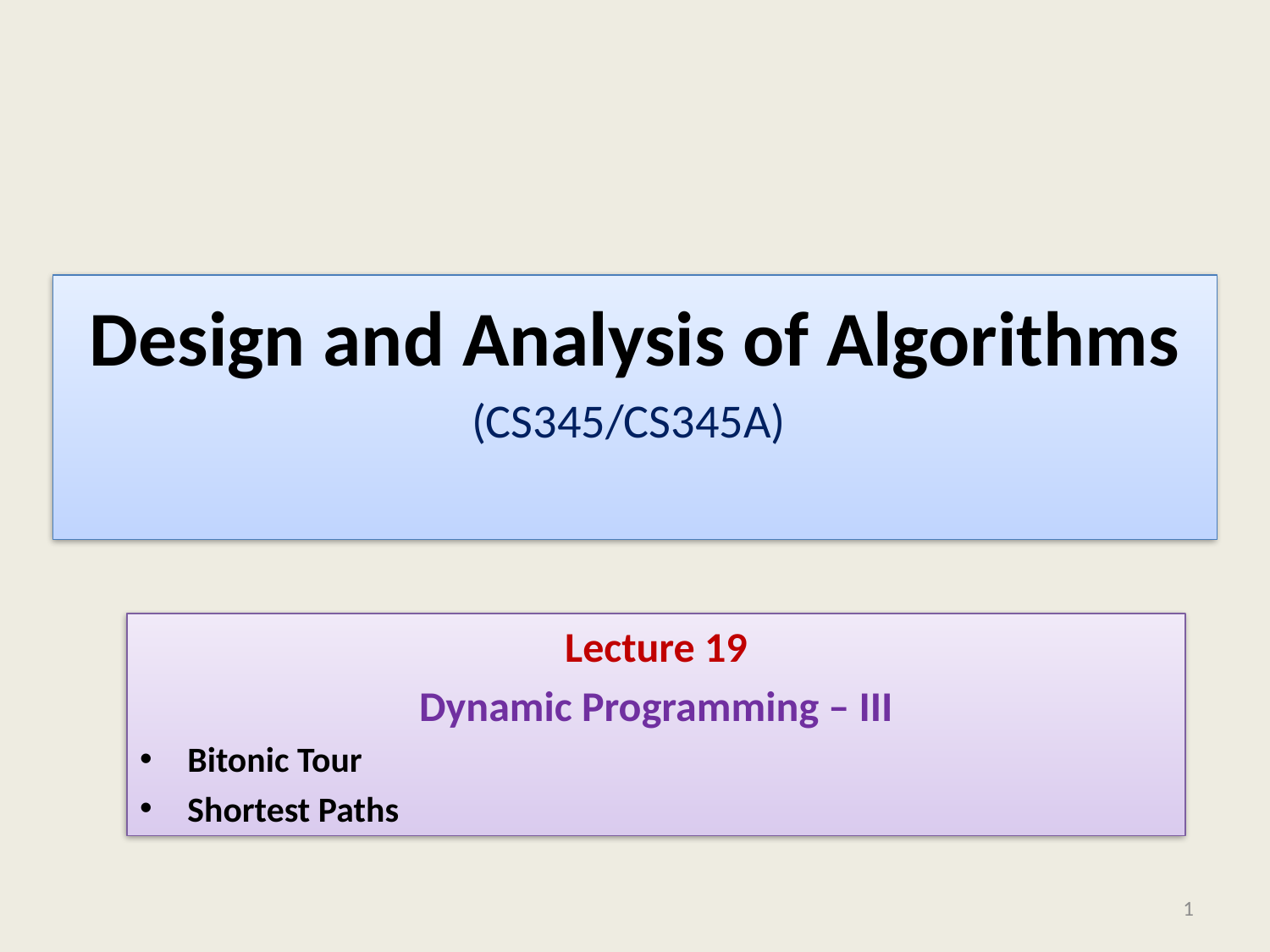

# Design and Analysis of Algorithms (CS345/CS345A)
Lecture 19
Dynamic Programming – III
Bitonic Tour
Shortest Paths

1